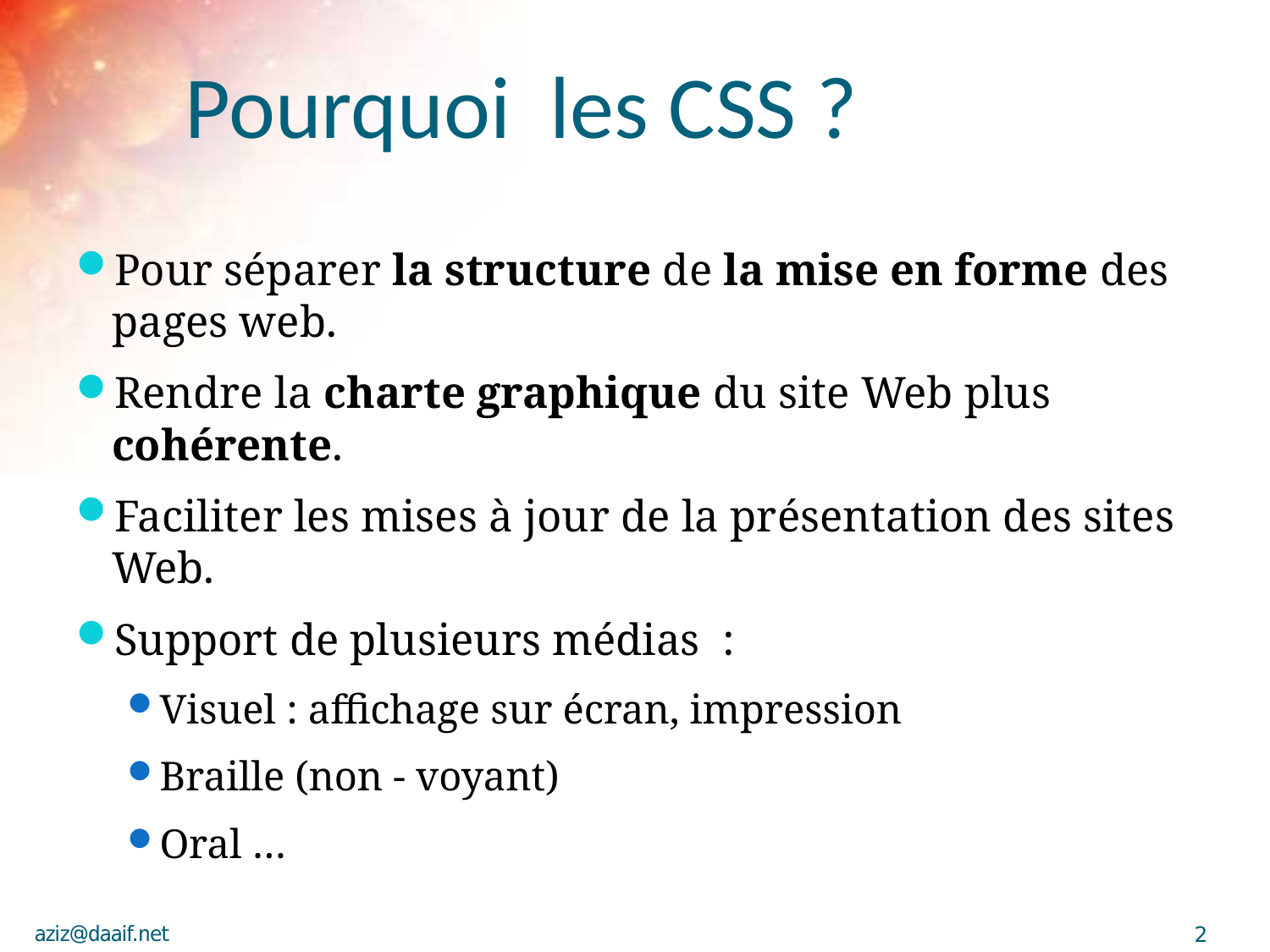

# Pourquoi  les CSS ?
Pour séparer la structure de la mise en forme des pages web.
Rendre la charte graphique du site Web plus cohérente.
Faciliter les mises à jour de la présentation des sites Web.
Support de plusieurs médias  :
Visuel : affichage sur écran, impression
Braille (non - voyant)
Oral …

aziz@daaif.net
2